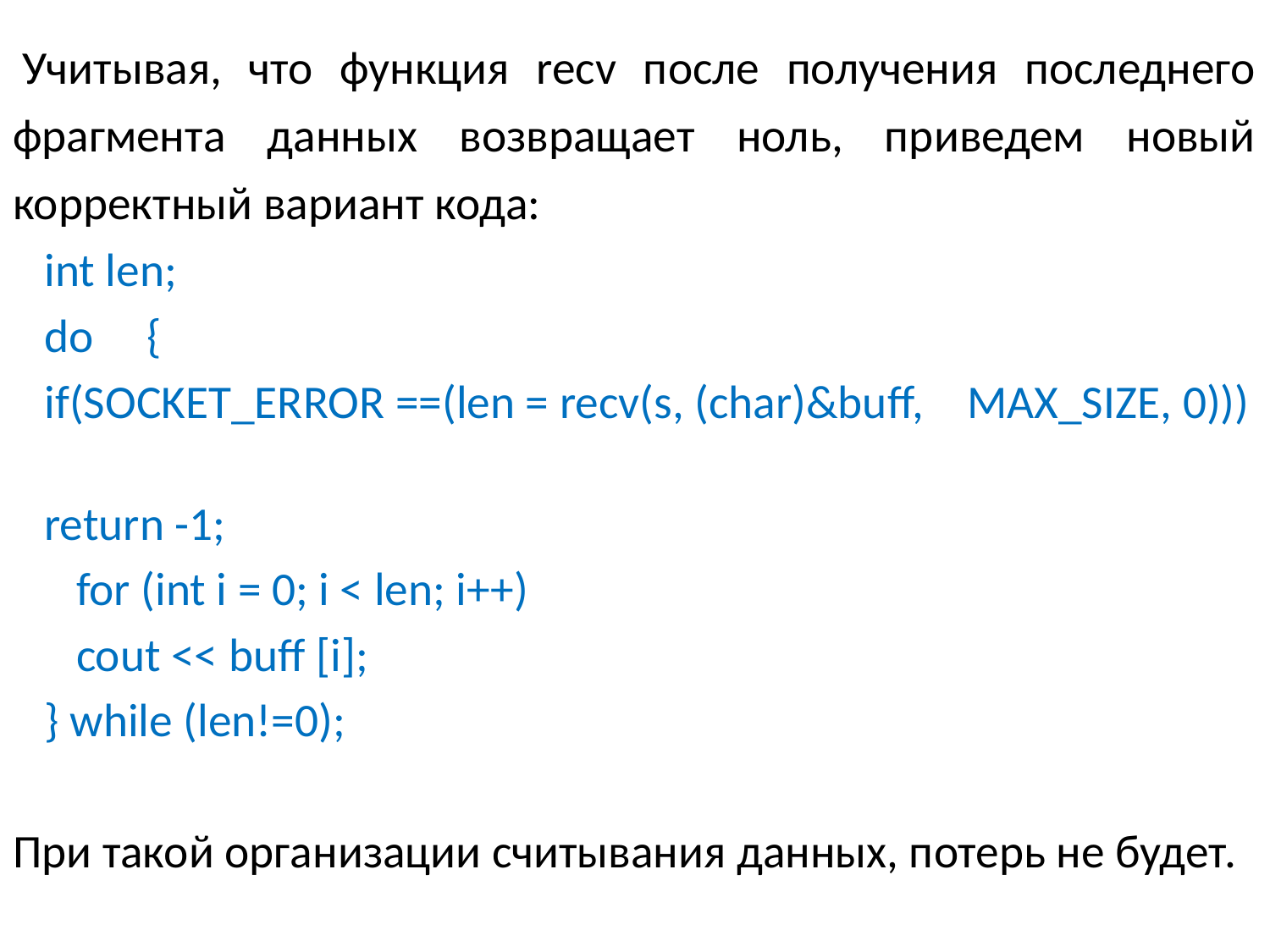

Учитывая, что функция recv после получения последнего фрагмента данных возвращает ноль, приведем новый корректный вариант кода:
   int len;
   do     {
   if(SOCKET_ERROR ==(len = recv(s, (char)&buff,    MAX_SIZE, 0)))
   return -1;
      for (int i = 0; i < len; i++)
      cout << buff [i];
   } while (len!=0);

При такой организации считывания данных, потерь не будет.